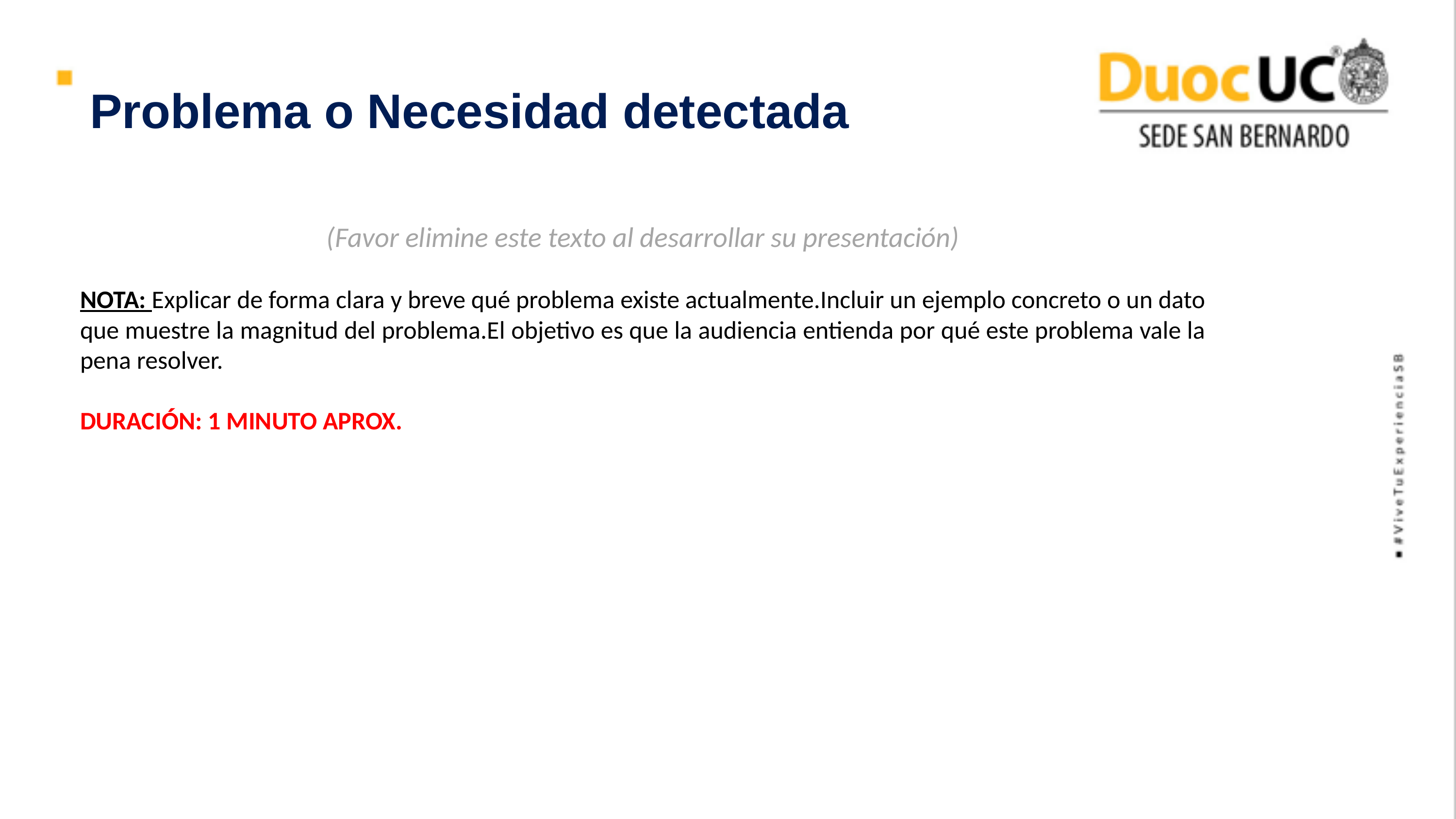

Problema o Necesidad detectada
(Favor elimine este texto al desarrollar su presentación)

NOTA: Explicar de forma clara y breve qué problema existe actualmente.Incluir un ejemplo concreto o un dato que muestre la magnitud del problema.El objetivo es que la audiencia entienda por qué este problema vale la pena resolver.

DURACIÓN: 1 MINUTO APROX.